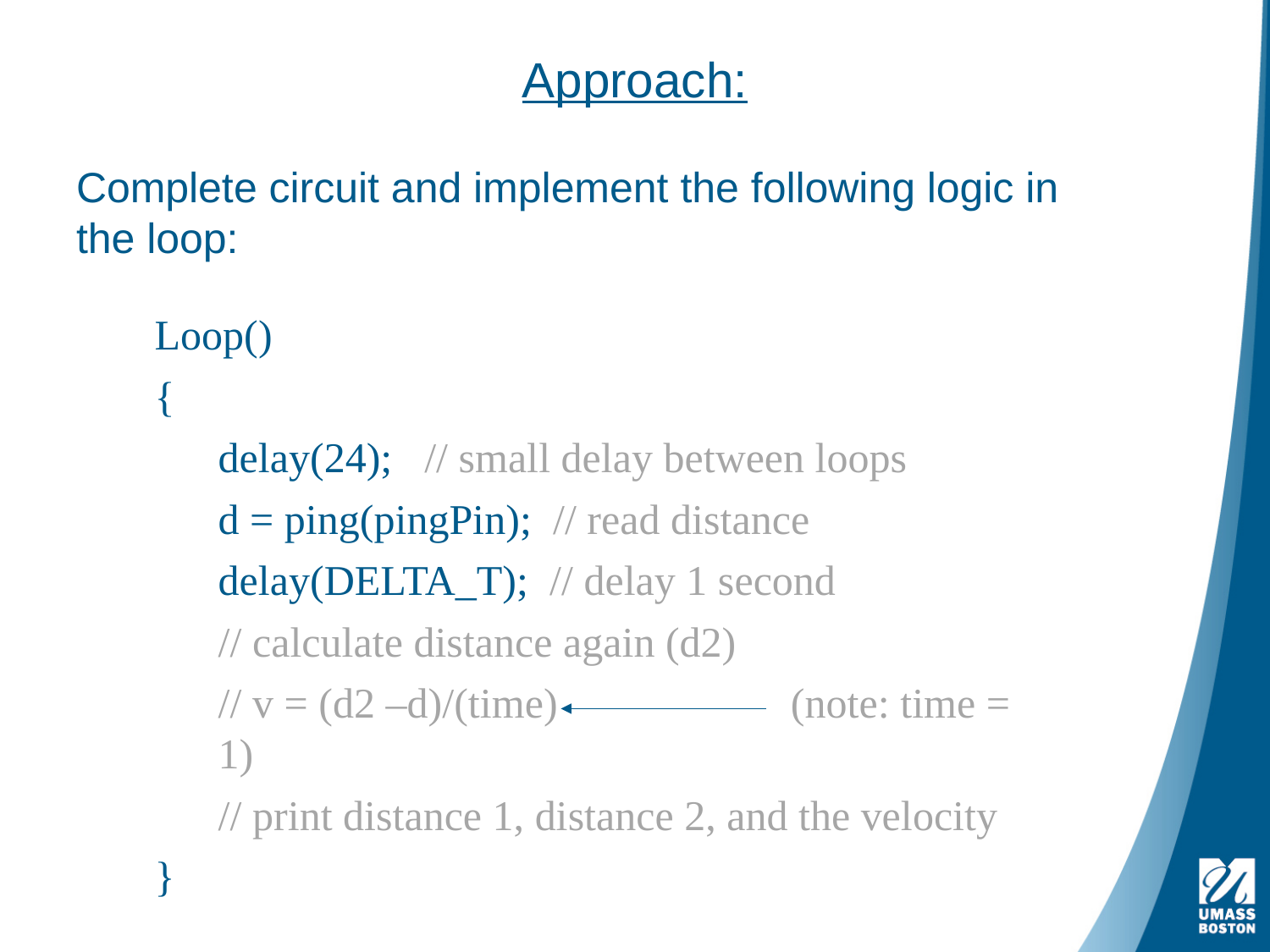

# Approach:
Complete circuit and implement the following logic in the loop:
Loop()
{
delay(24);   // small delay between loops
d = ping(pingPin);  // read distance
delay(DELTA_T);  // delay 1 second
// calculate distance again (d2)
// v = (d2 –d)/(time)                      (note: time = 1)
// print distance 1, distance 2, and the velocity
}